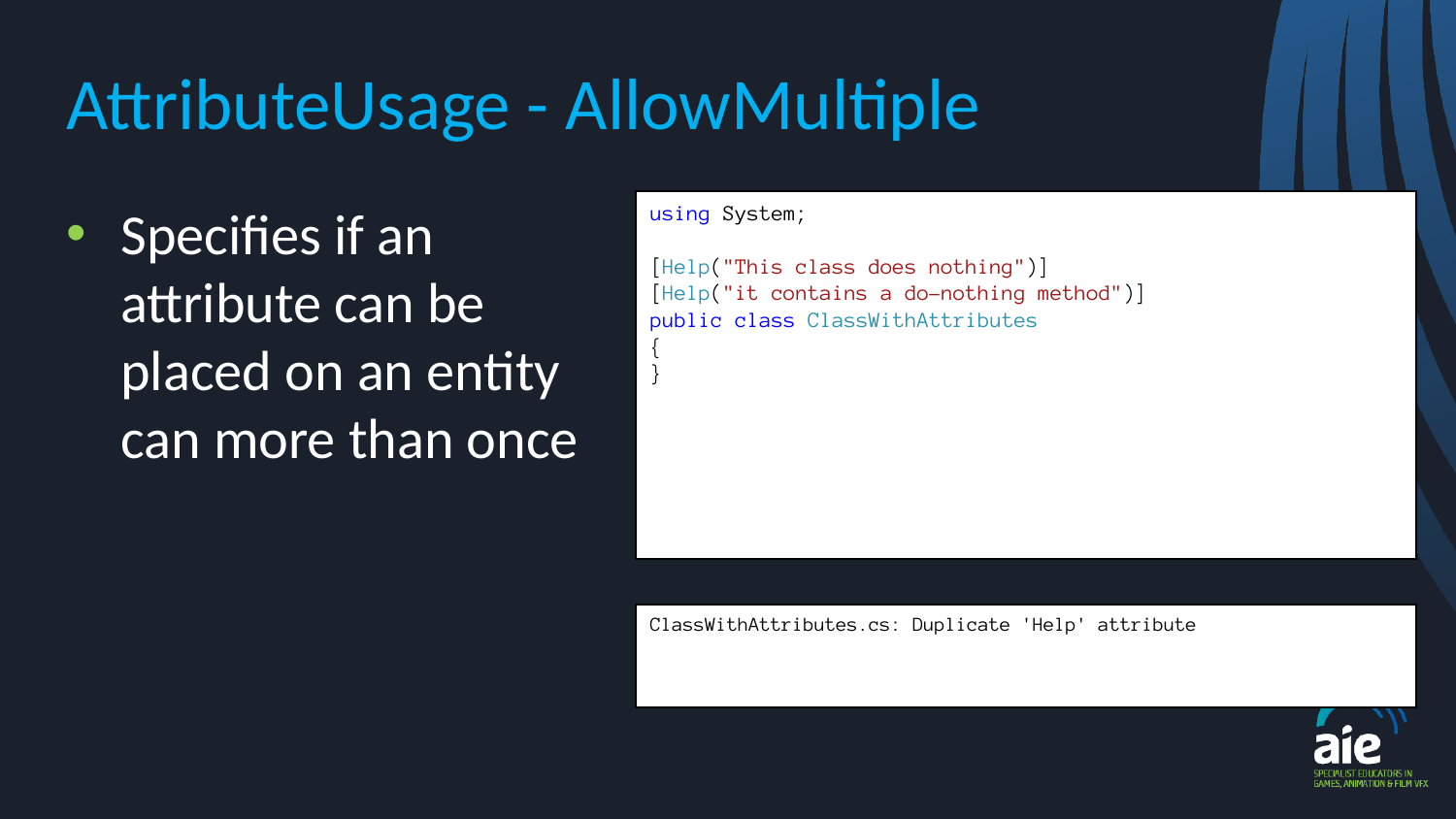

# AttributeUsage - AllowMultiple
Specifies if an attribute can be placed on an entity can more than once
using System;

[Help("This class does nothing")]
[Help("it contains a do-nothing method")]
public class ClassWithAttributes
{
}
ClassWithAttributes.cs: Duplicate 'Help' attribute